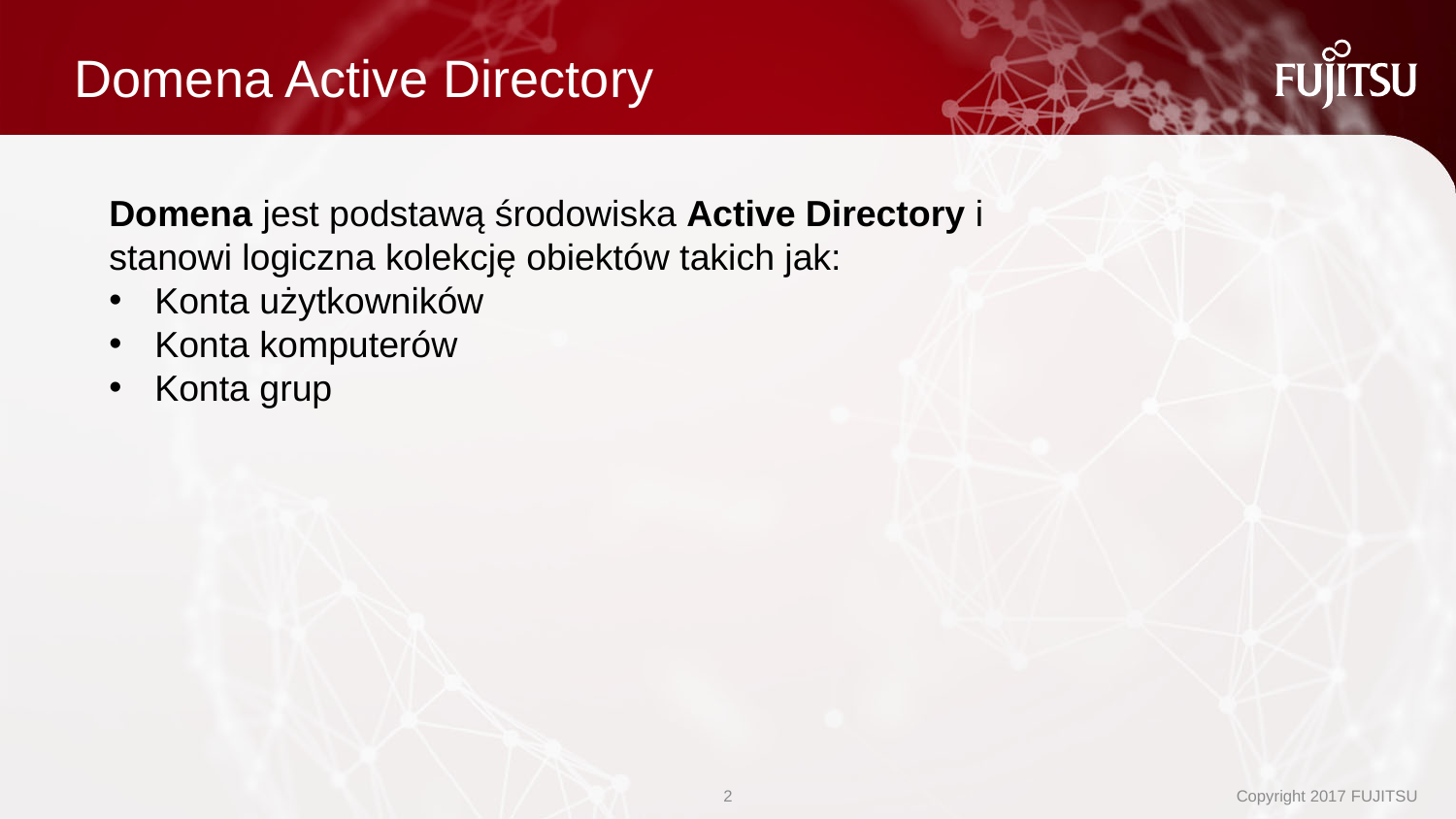

# Domena Active Directory
Domena jest podstawą środowiska Active Directory i stanowi logiczna kolekcję obiektów takich jak:
Konta użytkowników
Konta komputerów
Konta grup
2
Copyright 2017 FUJITSU